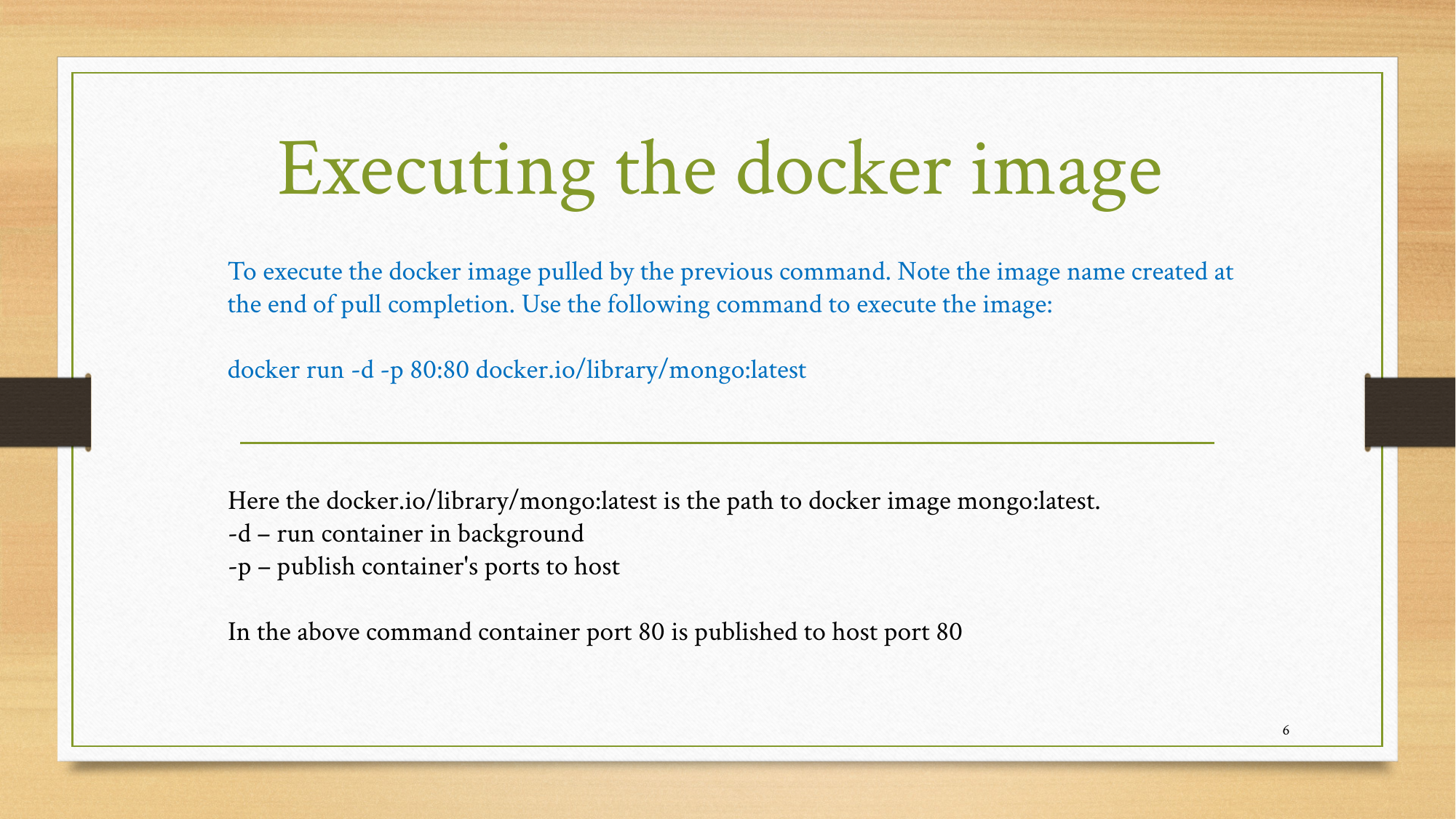

Executing the docker image
To execute the docker image pulled by the previous command. Note the image name created at the end of pull completion. Use the following command to execute the image:

docker run -d -p 80:80 docker.io/library/mongo:latest

Here the docker.io/library/mongo:latest is the path to docker image mongo:latest.
-d – run container in background
-p – publish container's ports to host

In the above command container port 80 is published to host port 80

6